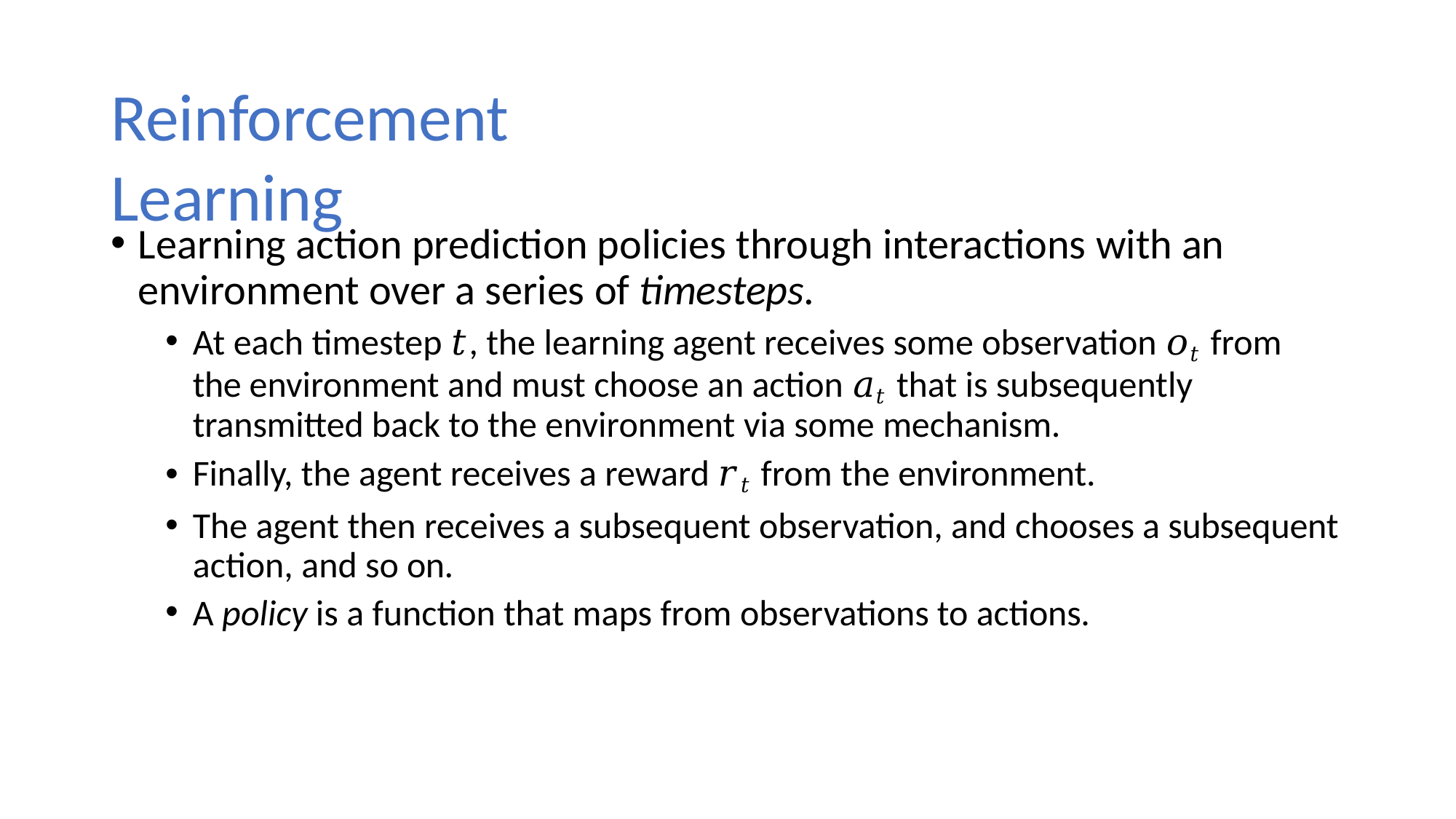

# Reinforcement Learning
Learning action prediction policies through interactions with an environment over a series of timesteps.
At each timestep 𝑡, the learning agent receives some observation 𝑜𝑡 from the environment and must choose an action 𝑎𝑡 that is subsequently transmitted back to the environment via some mechanism.
Finally, the agent receives a reward 𝑟𝑡 from the environment.
The agent then receives a subsequent observation, and chooses a subsequent action, and so on.
A policy is a function that maps from observations to actions.